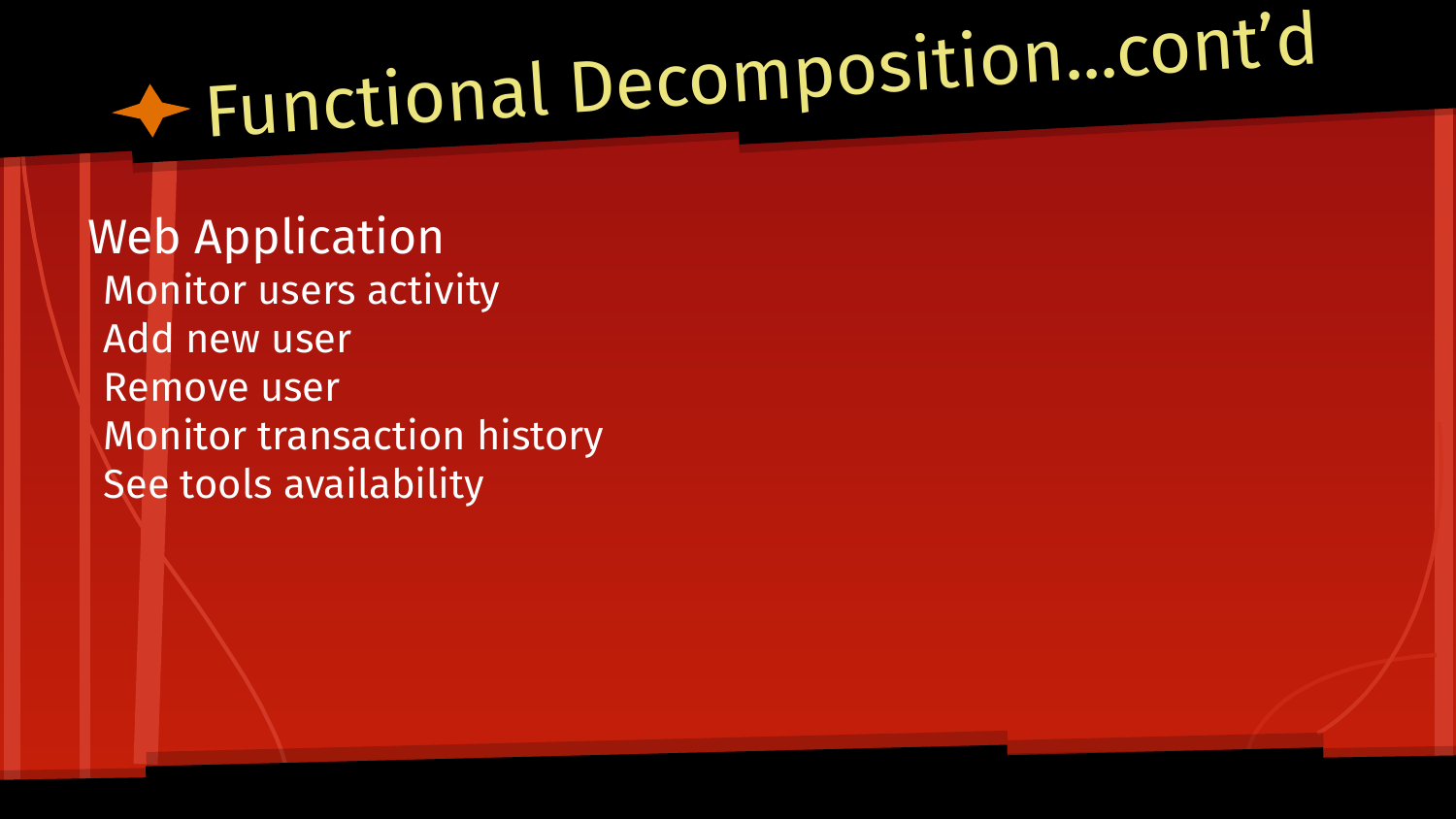

# Functional Decomposition...cont’d
Web Application
Monitor users activity
Add new user
Remove user
Monitor transaction history
See tools availability